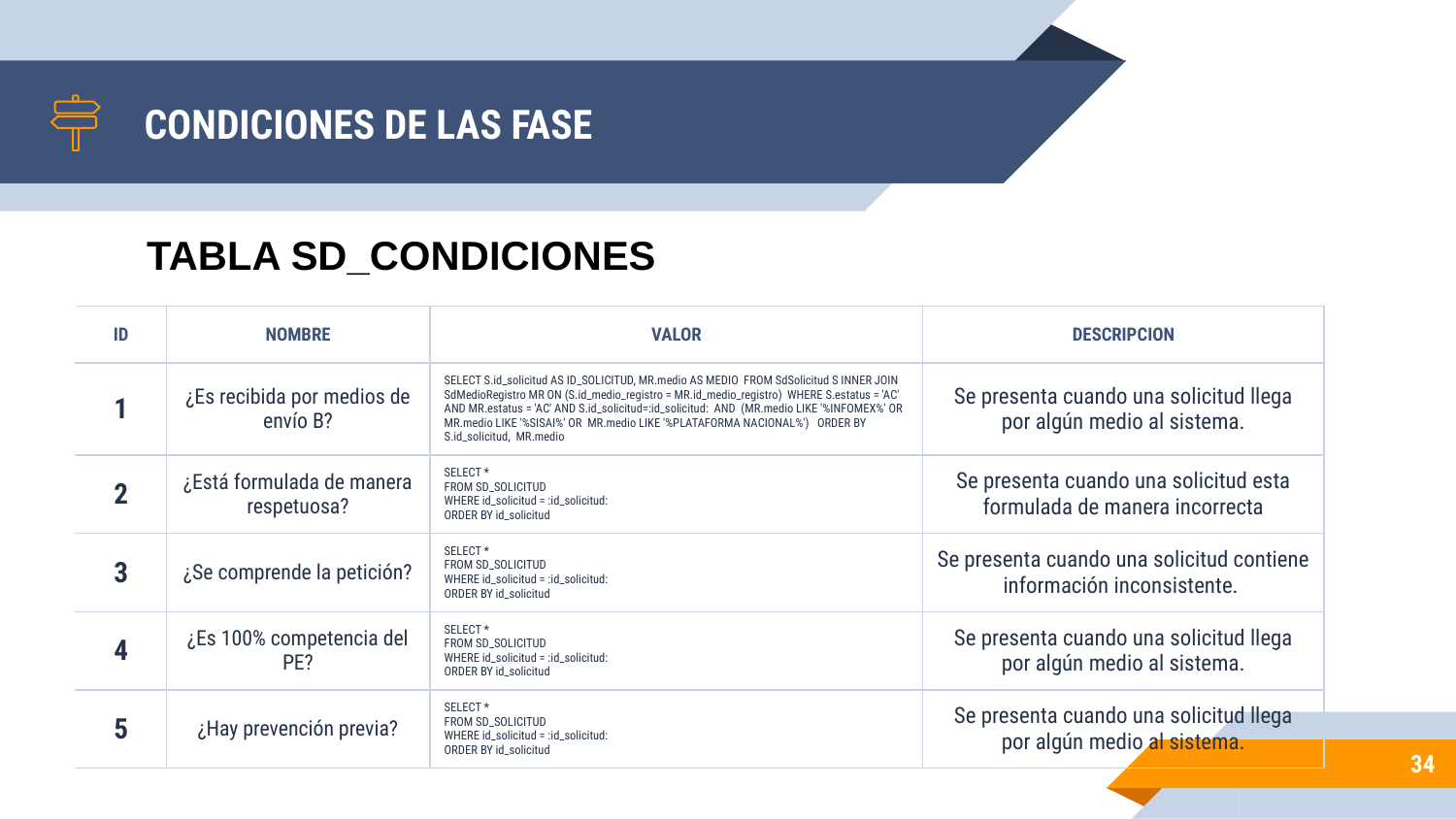

# CONDICIONES DE LAS FASE

TABLA SD_CONDICIONES
| ID | NOMBRE | VALOR | DESCRIPCION |
| --- | --- | --- | --- |
| 1 | ¿Es recibida por medios de envío B? | SELECT S.id\_solicitud AS ID\_SOLICITUD, MR.medio AS MEDIO FROM SdSolicitud S INNER JOIN SdMedioRegistro MR ON (S.id\_medio\_registro = MR.id\_medio\_registro) WHERE S.estatus = 'AC' AND MR.estatus = 'AC' AND S.id\_solicitud=:id\_solicitud: AND (MR.medio LIKE '%INFOMEX%' OR MR.medio LIKE '%SISAI%' OR MR.medio LIKE '%PLATAFORMA NACIONAL%') ORDER BY S.id\_solicitud, MR.medio | Se presenta cuando una solicitud llega por algún medio al sistema. |
| 2 | ¿Está formulada de manera respetuosa? | SELECT \* FROM SD\_SOLICITUD WHERE id\_solicitud = :id\_solicitud: ORDER BY id\_solicitud | Se presenta cuando una solicitud esta formulada de manera incorrecta |
| 3 | ¿Se comprende la petición? | SELECT \* FROM SD\_SOLICITUD WHERE id\_solicitud = :id\_solicitud: ORDER BY id\_solicitud | Se presenta cuando una solicitud contiene información inconsistente. |
| 4 | ¿Es 100% competencia del PE? | SELECT \* FROM SD\_SOLICITUD WHERE id\_solicitud = :id\_solicitud: ORDER BY id\_solicitud | Se presenta cuando una solicitud llega por algún medio al sistema. |
| 5 | ¿Hay prevención previa? | SELECT \* FROM SD\_SOLICITUD WHERE id\_solicitud = :id\_solicitud: ORDER BY id\_solicitud | Se presenta cuando una solicitud llega por algún medio al sistema. |
34